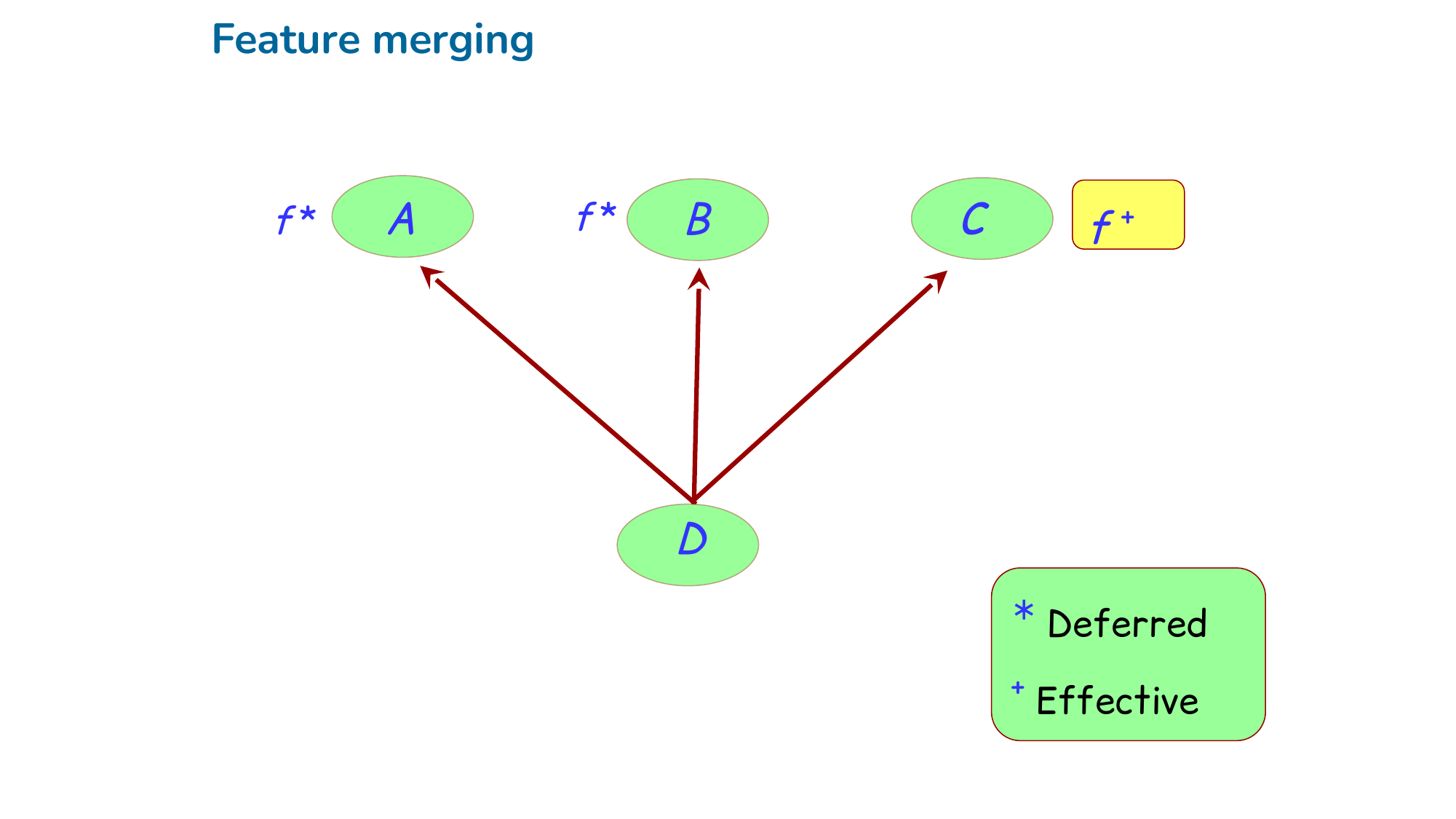

# Feature merging

f +
A
B
C
f *
f *

D
∗ Deferred
+ Effective